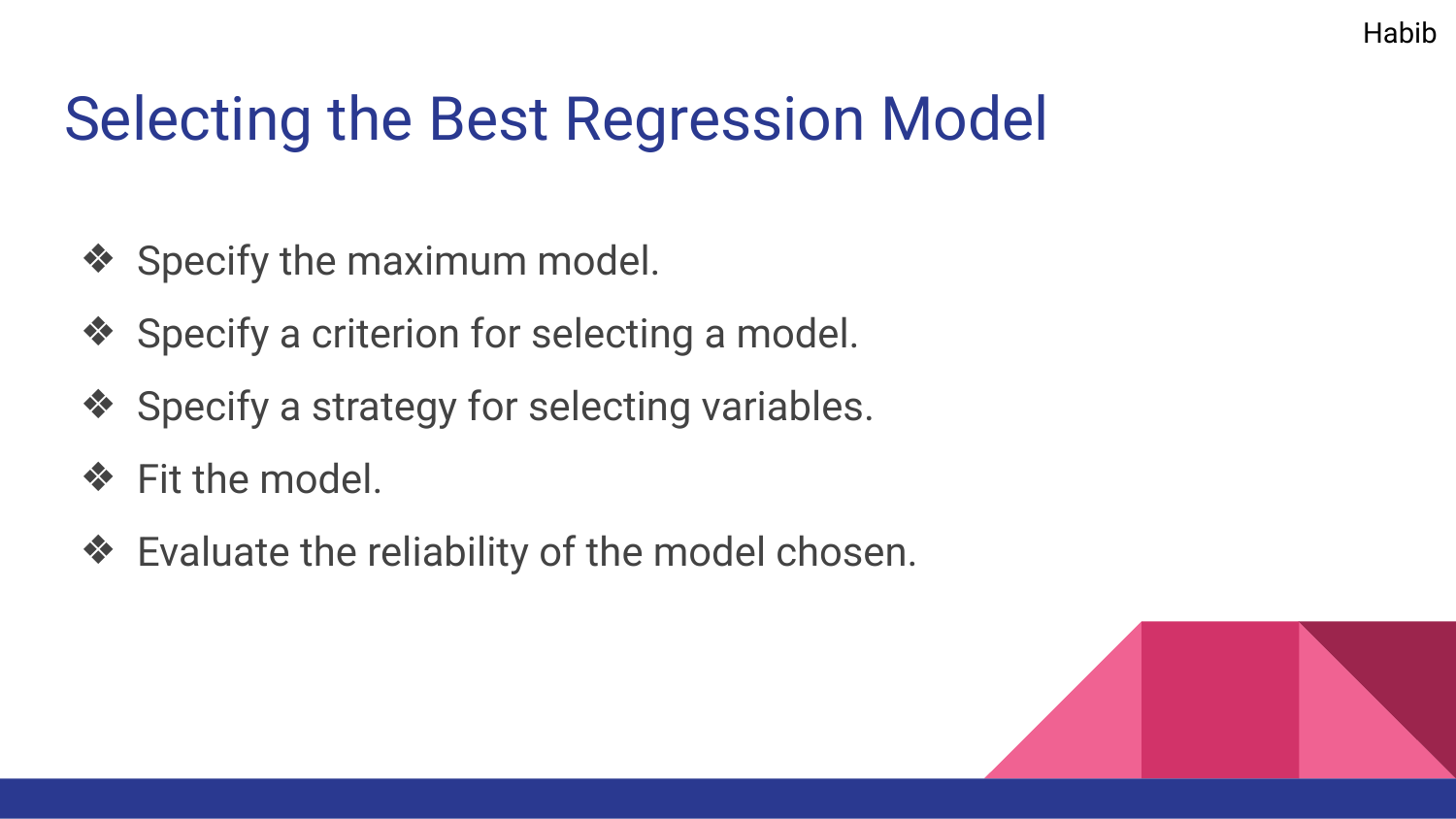

Habib
# Selecting the Best Regression Model

Specify the maximum model.
Specify a criterion for selecting a model.
Specify a strategy for selecting variables.
Fit the model.
Evaluate the reliability of the model chosen.